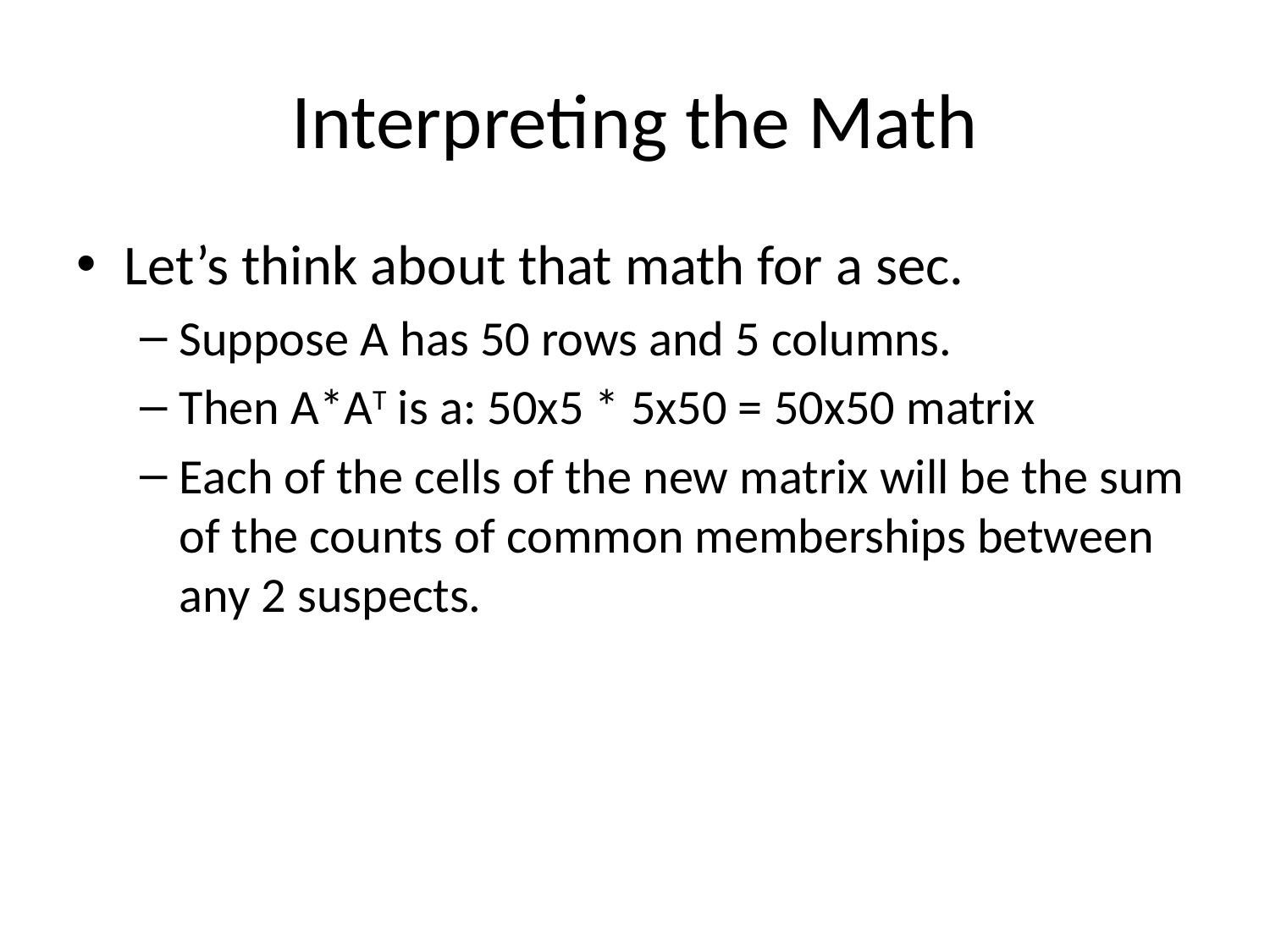

# Interpreting the Math
Let’s think about that math for a sec.
Suppose A has 50 rows and 5 columns.
Then A*AT is a: 50x5 * 5x50 = 50x50 matrix
Each of the cells of the new matrix will be the sum
of the counts of common memberships between any 2 suspects.